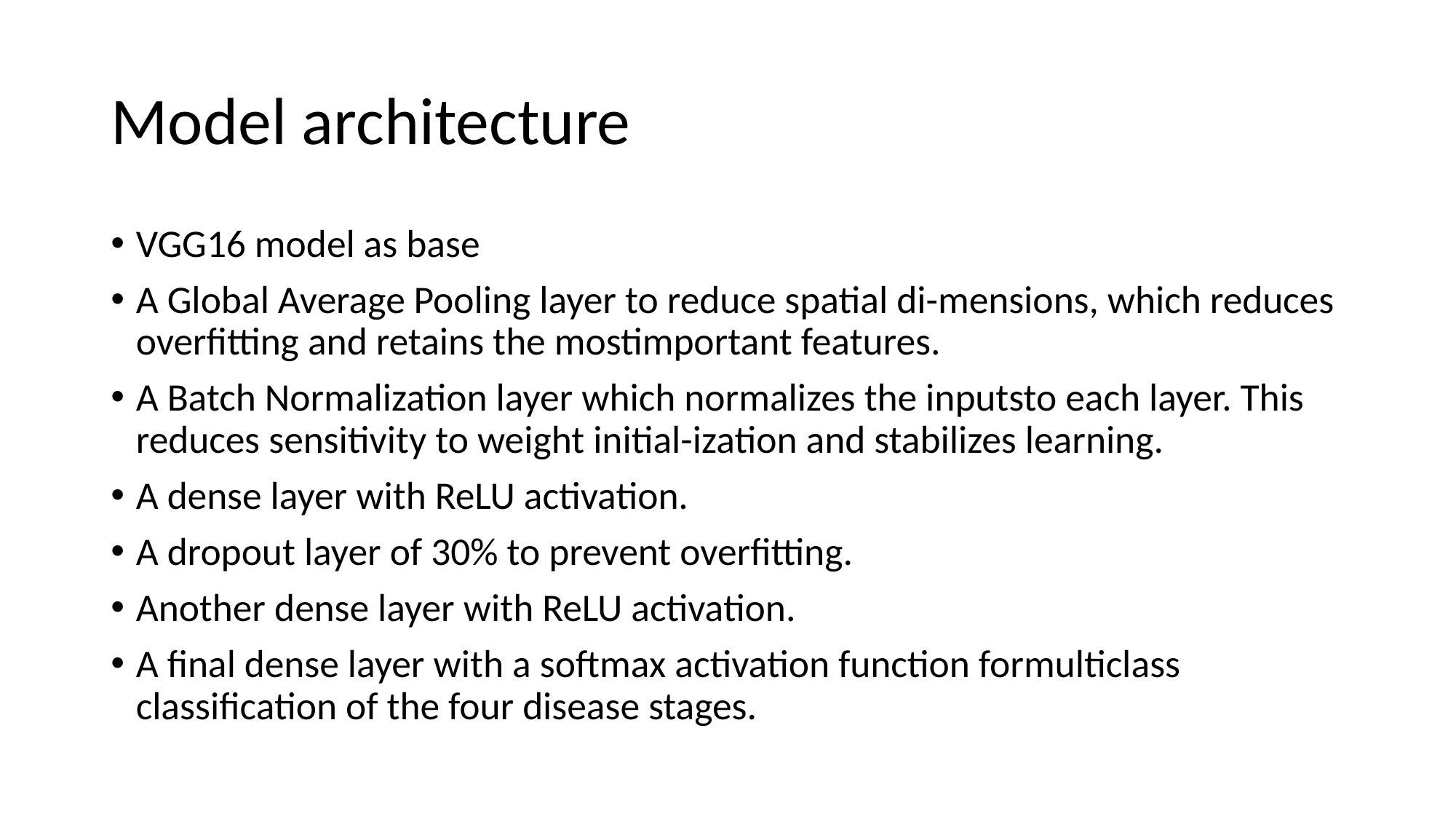

# Model architecture
VGG16 model as base
A Global Average Pooling layer to reduce spatial di-mensions, which reduces overfitting and retains the mostimportant features.
A Batch Normalization layer which normalizes the inputsto each layer. This reduces sensitivity to weight initial-ization and stabilizes learning.
A dense layer with ReLU activation.
A dropout layer of 30% to prevent overfitting.
Another dense layer with ReLU activation.
A final dense layer with a softmax activation function formulticlass classification of the four disease stages.